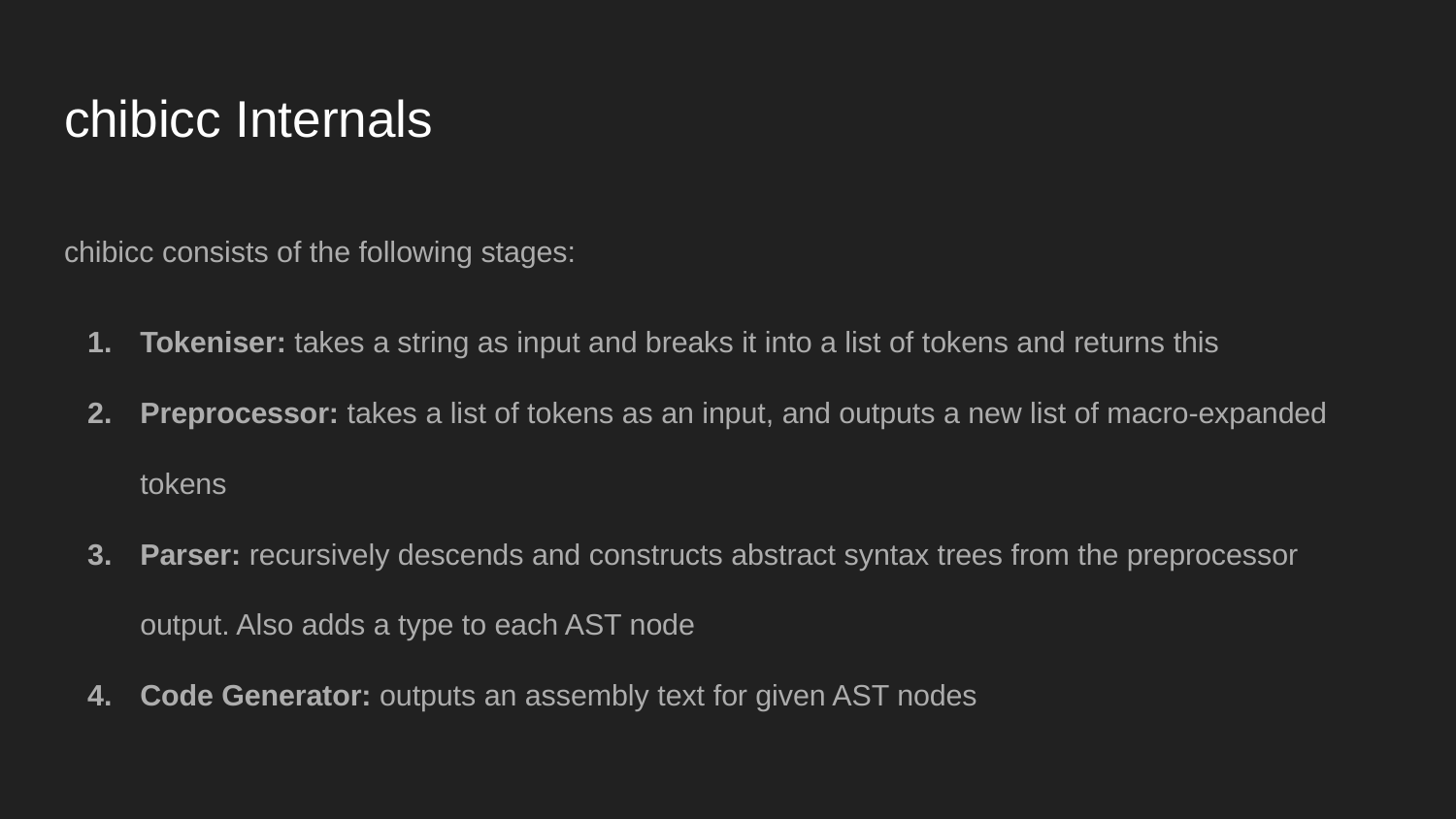

# chibicc Internals
chibicc consists of the following stages:
Tokeniser: takes a string as input and breaks it into a list of tokens and returns this
Preprocessor: takes a list of tokens as an input, and outputs a new list of macro-expanded tokens
Parser: recursively descends and constructs abstract syntax trees from the preprocessor output. Also adds a type to each AST node
Code Generator: outputs an assembly text for given AST nodes